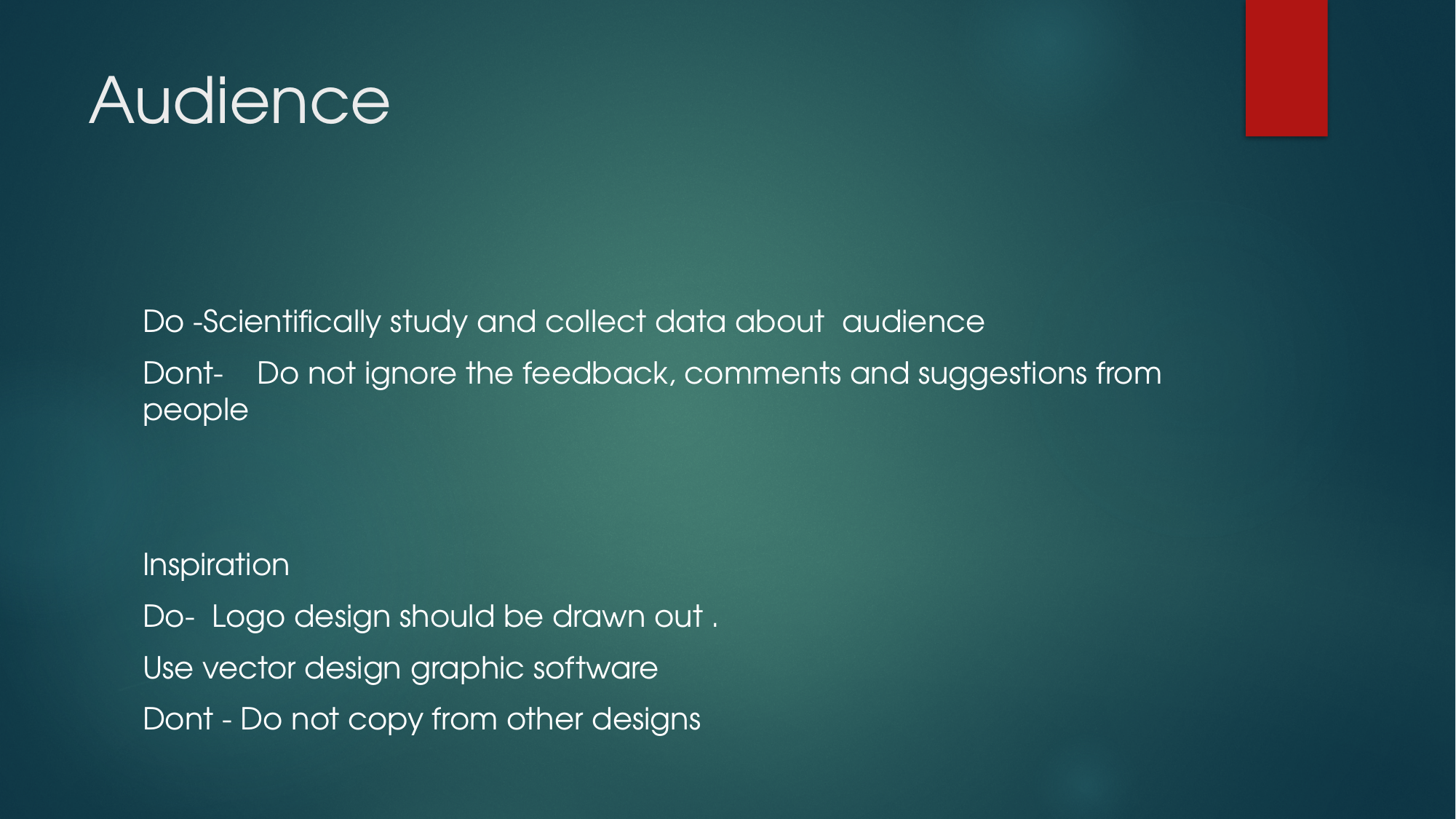

# Audience

Do -Scientifically study and collect data about  audience
Dont-    Do not ignore the feedback, comments and suggestions from people

Inspiration
Do-  Logo design should be drawn out .
Use vector design graphic software
Dont - Do not copy from other designs